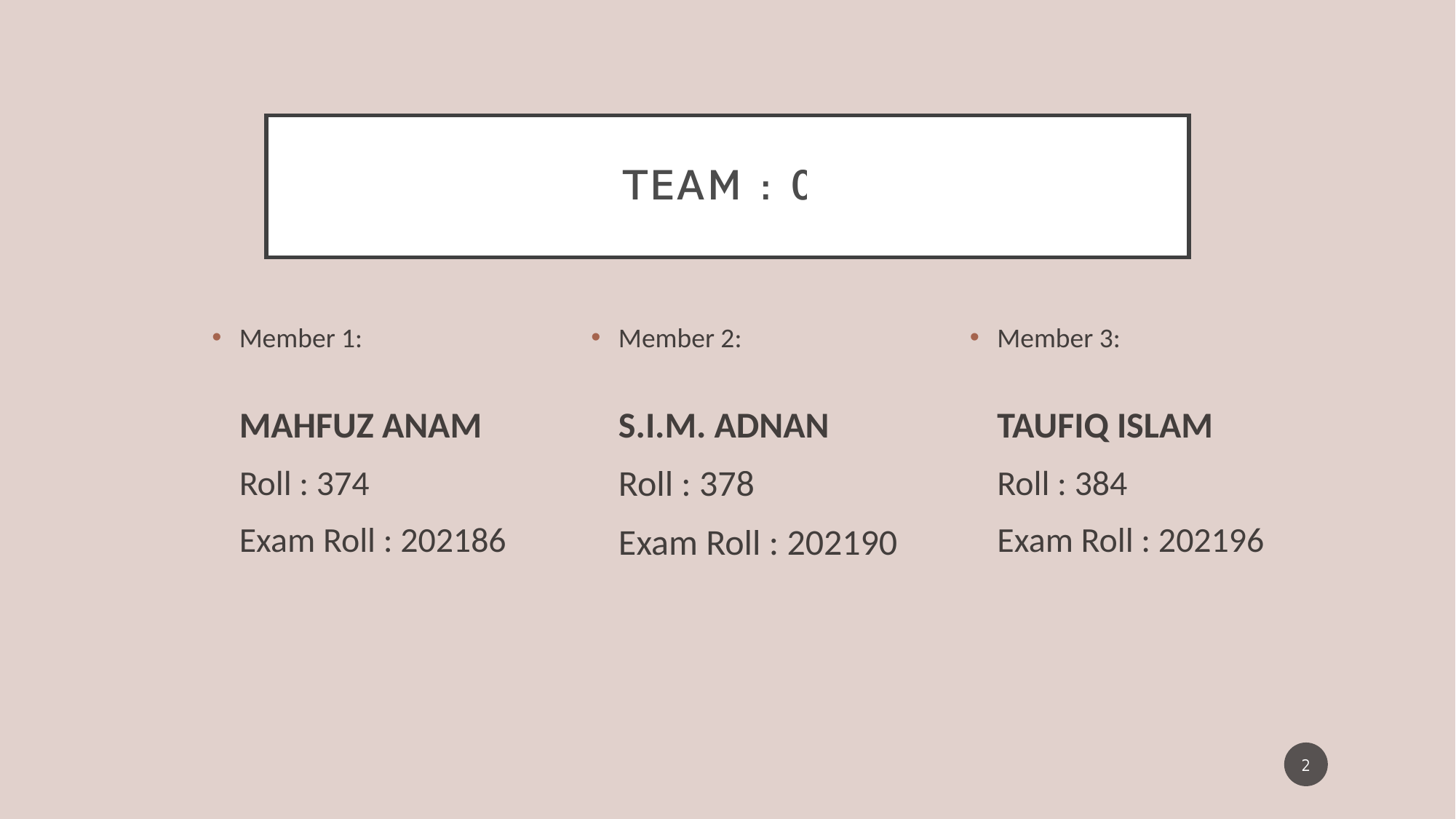

# Team : 01
Member 1:
MAHFUZ ANAM
Roll : 374
Exam Roll : 202186

Member 2:
S.I.M. ADNAN
Roll : 378
Exam Roll : 202190

Member 3:
TAUFIQ ISLAM
Roll : 384
Exam Roll : 202196

2